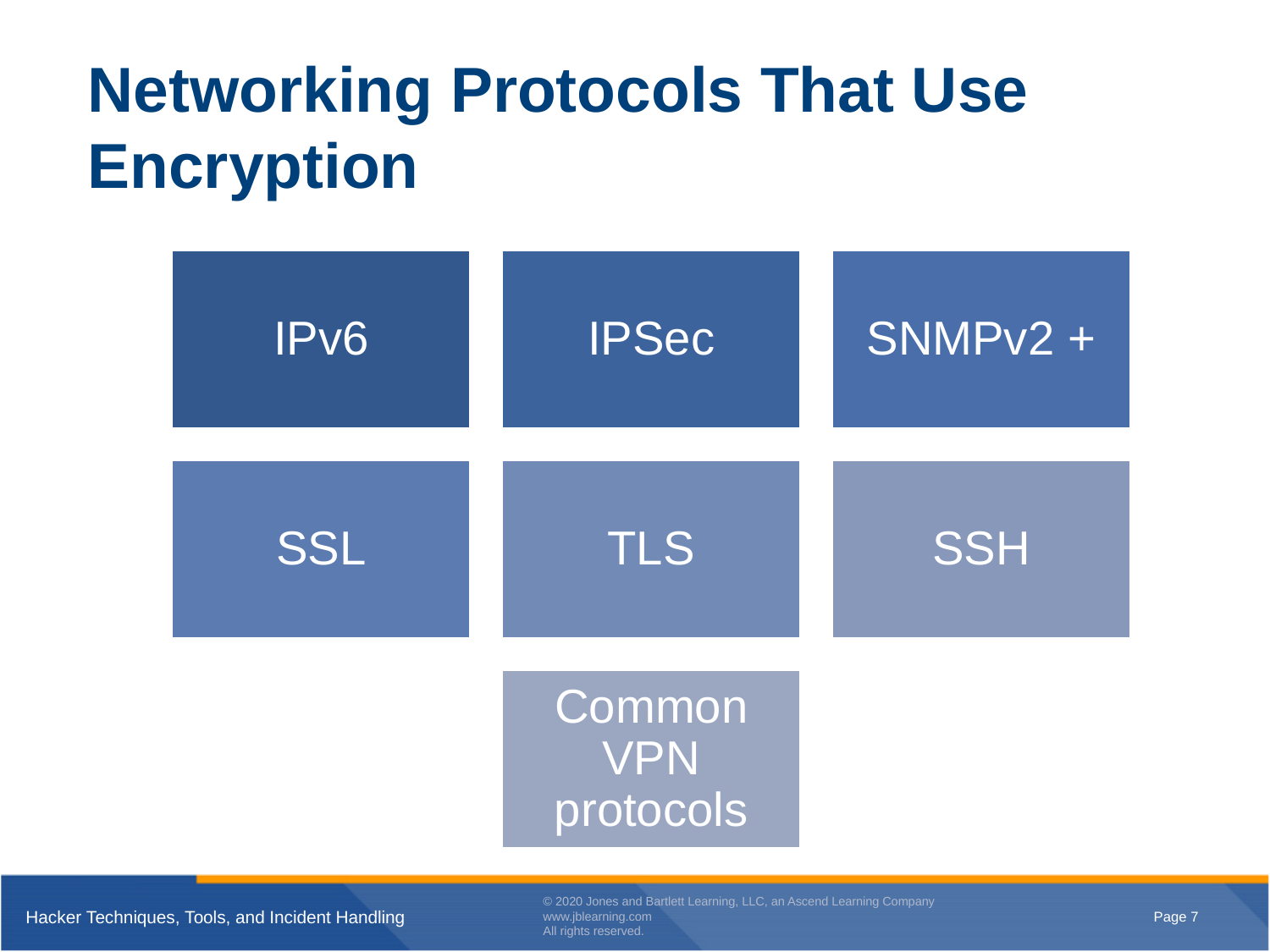

# Networking Protocols That Use Encryption
IPv6
IPSec
SNMPv2 +
SSL
TLS
SSH
Common VPN protocols